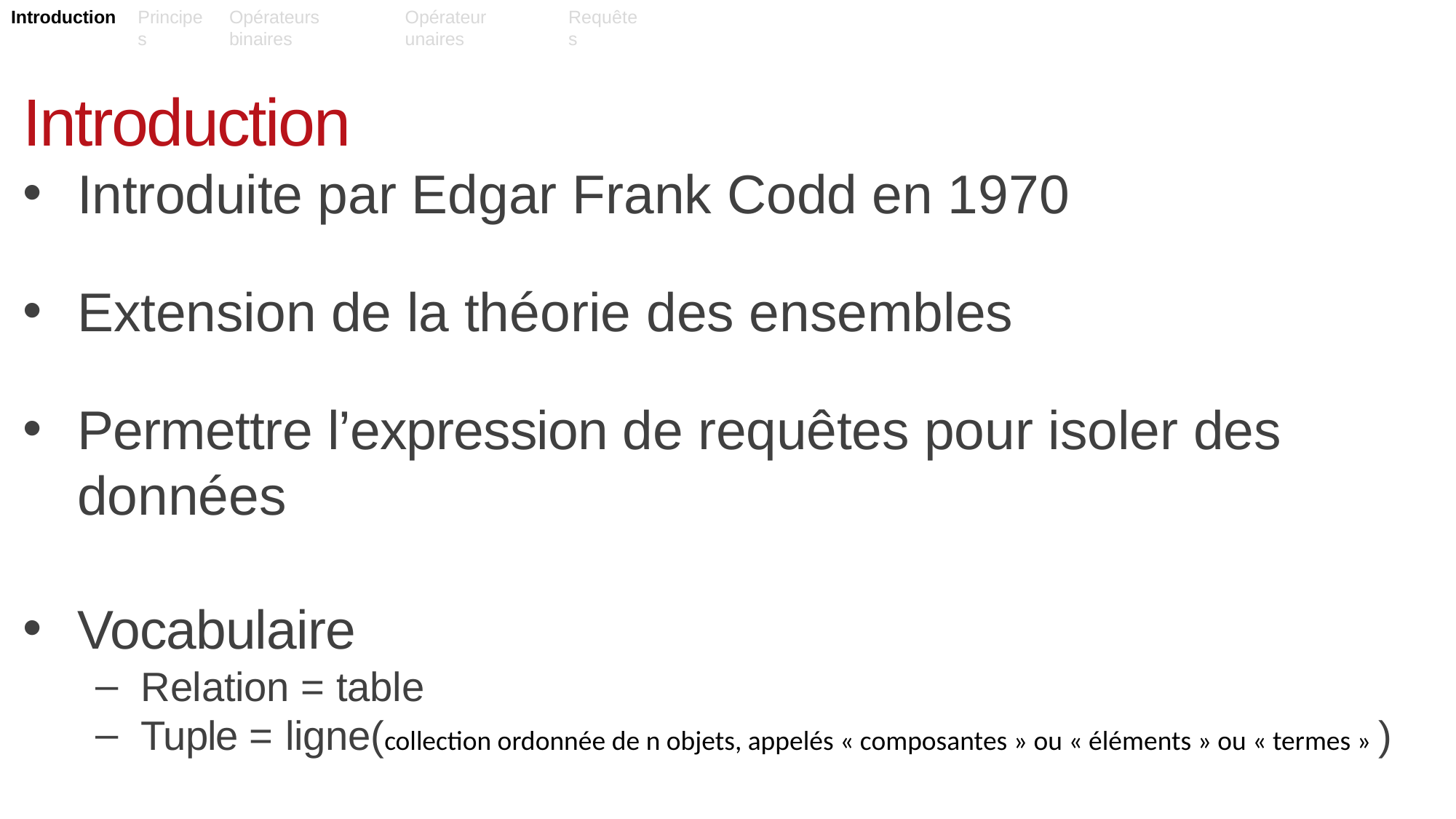

Page 3
Introduction
Principes
Opérateurs binaires
Opérateur unaires
Requêtes
Introduction
Introduite par Edgar Frank Codd en 1970
Extension de la théorie des ensembles
Permettre l’expression de requêtes pour isoler des données

Vocabulaire
Relation = table
Tuple = ligne(collection ordonnée de n objets, appelés « composantes » ou « éléments » ou « termes » )
ACSI
INSY2S